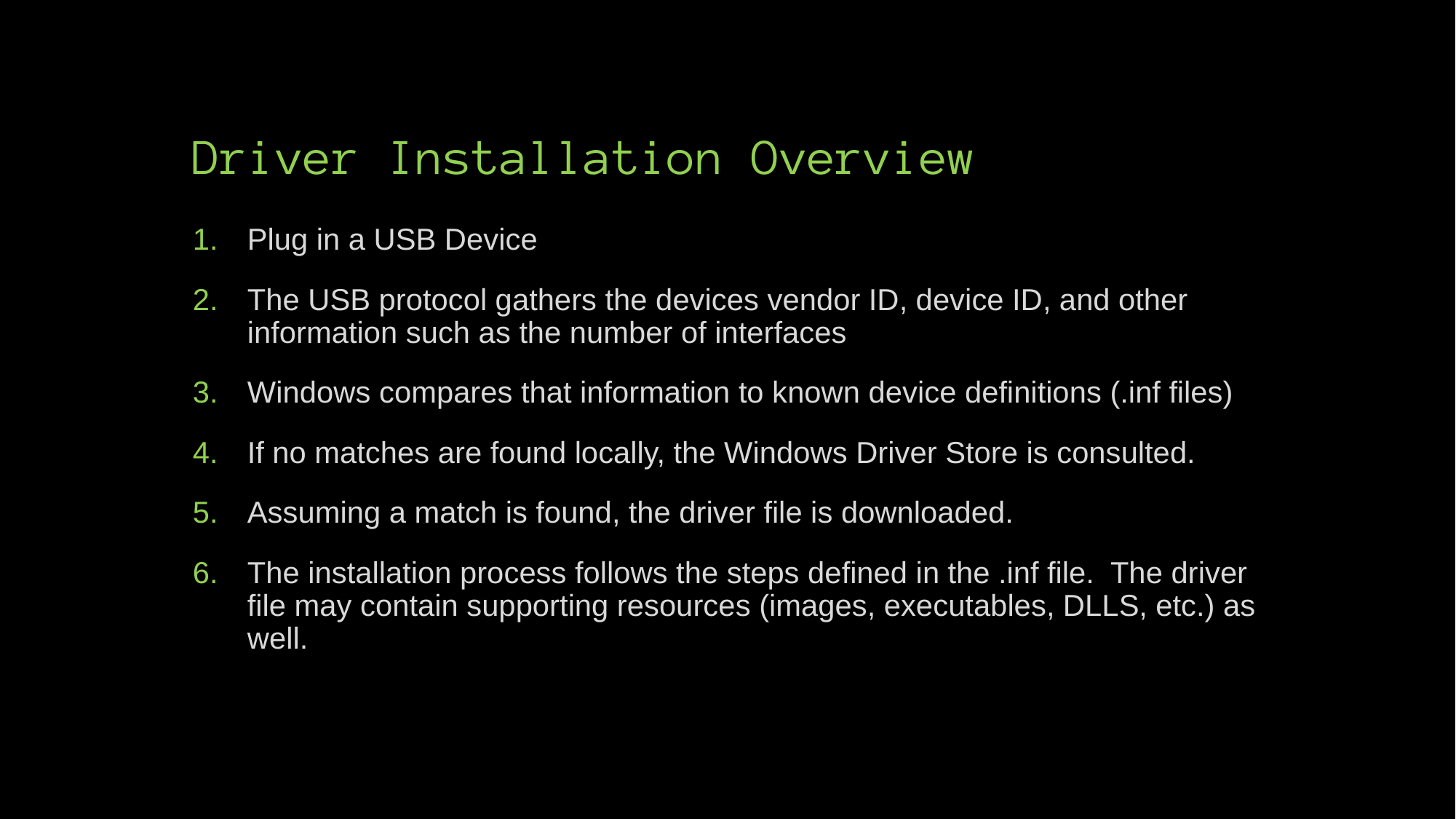

# Driver Installation Overview
Plug in a USB Device
The USB protocol gathers the devices vendor ID, device ID, and other information such as the number of interfaces
Windows compares that information to known device definitions (.inf files)
If no matches are found locally, the Windows Driver Store is consulted.
Assuming a match is found, the driver file is downloaded.
The installation process follows the steps defined in the .inf file.  The driver file may contain supporting resources (images, executables, DLLS, etc.) as well.